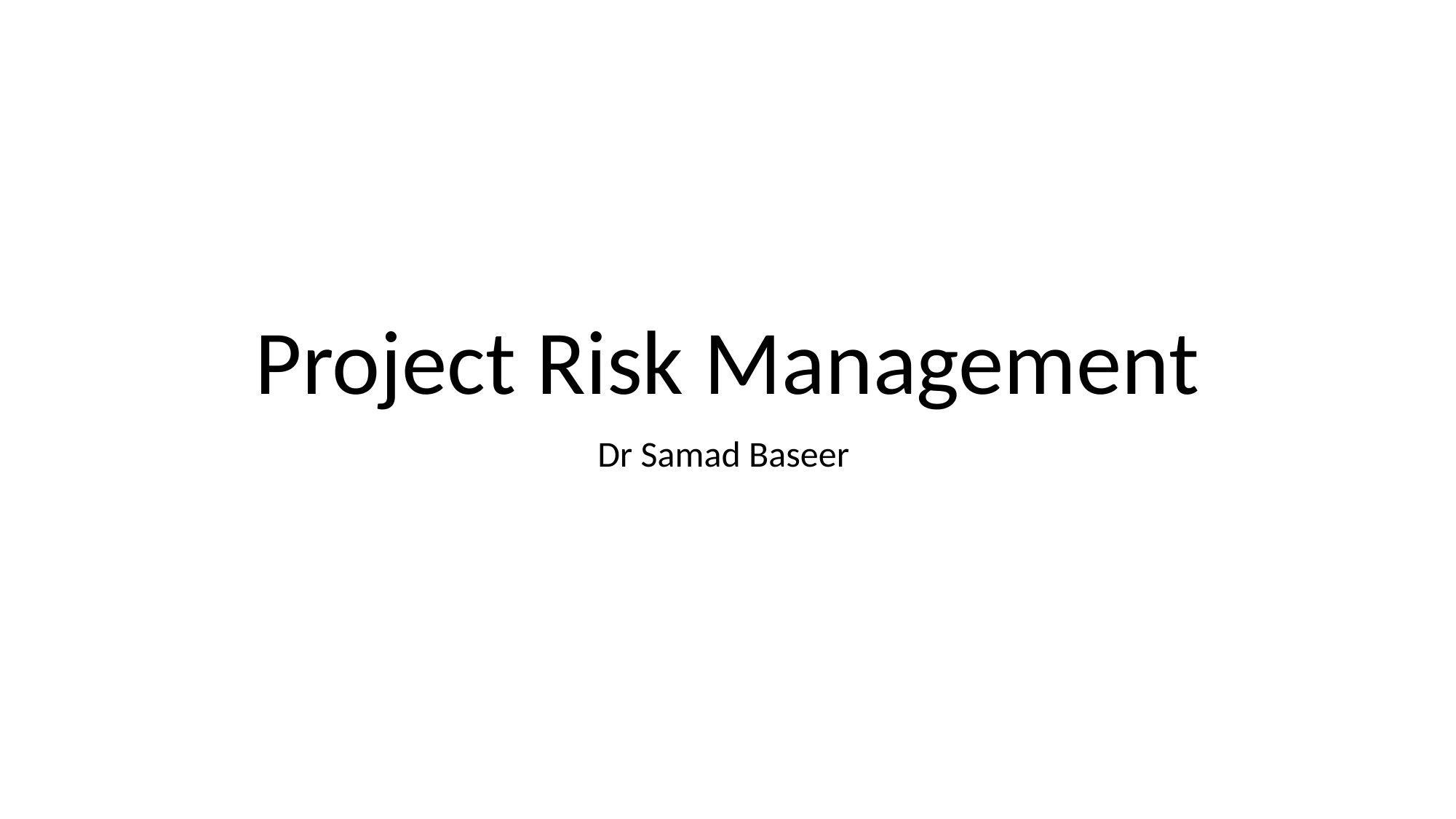

# Project Risk Management
Dr Samad Baseer